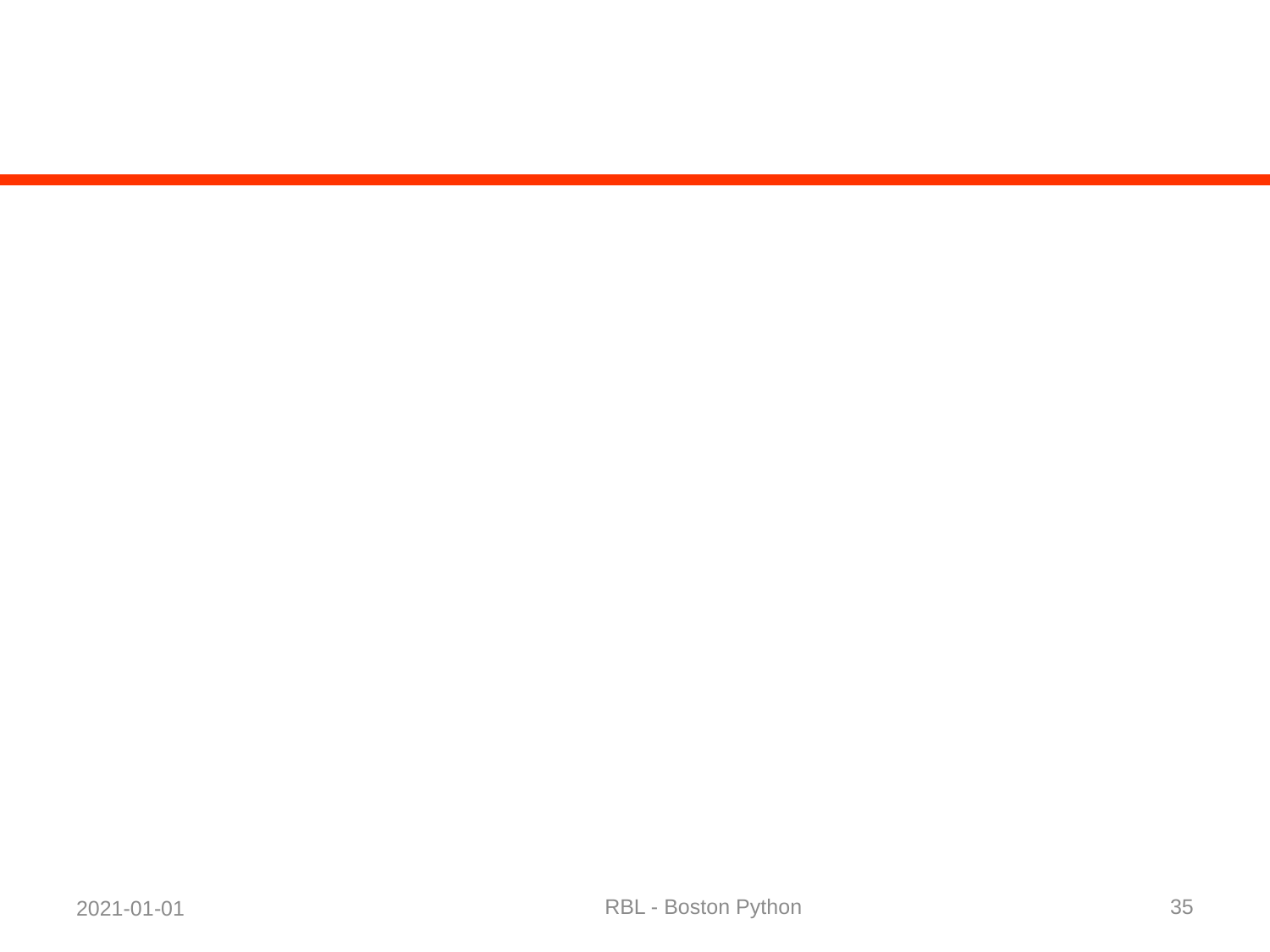

#

RBL - Boston Python
35
2021-01-01